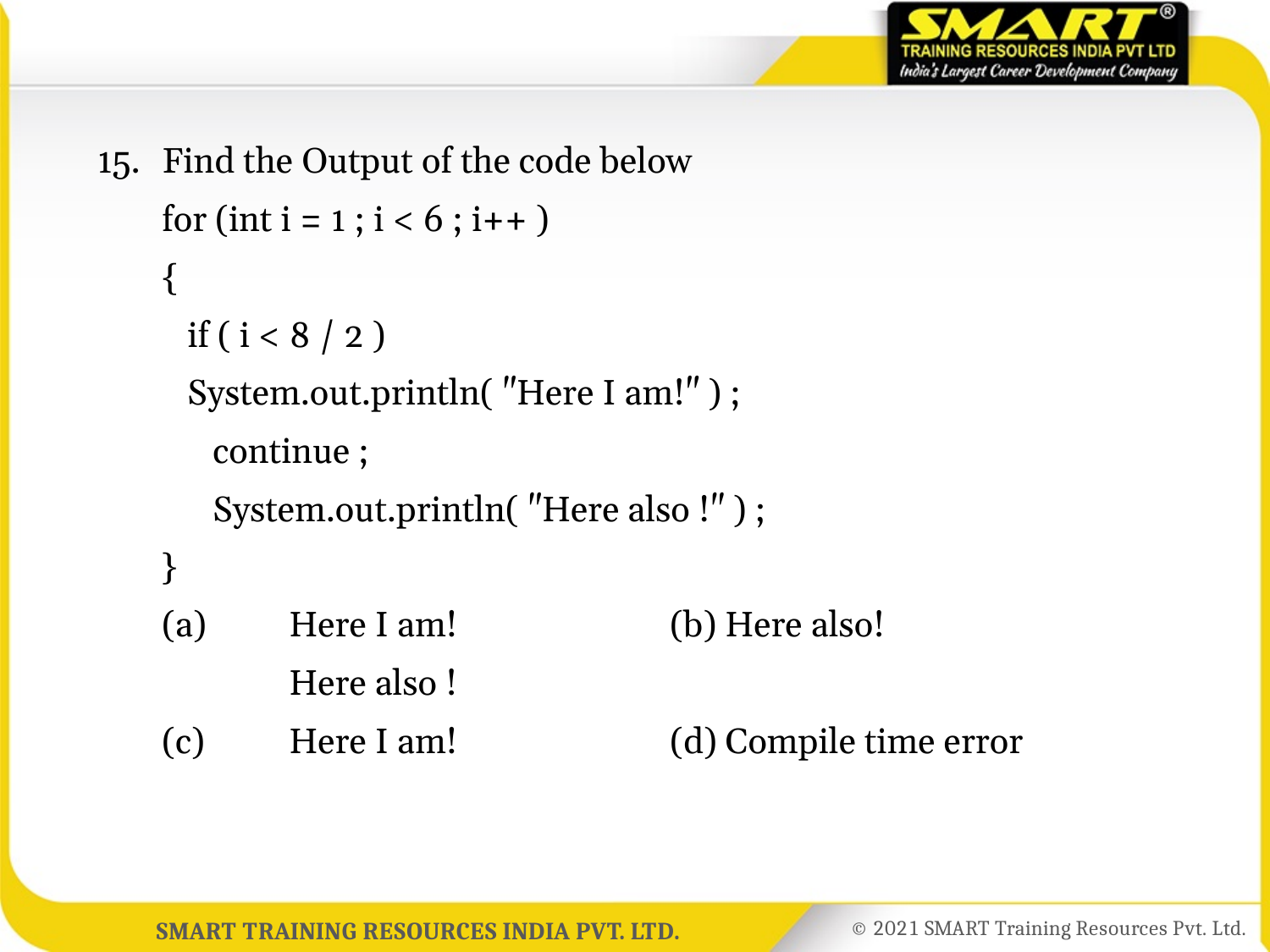

15.	Find the Output of the code below
	for (int i = 1 ; i < 6 ; i++ )
	{
	   if ( i < 8 / 2 )
	   System.out.println( "Here I am!" ) ;
	      continue ;
	      System.out.println( "Here also !" ) ;
	}
	(a)	Here I am!    		(b) Here also!
		Here also !
	(c)	Here I am! 		(d) Compile time error